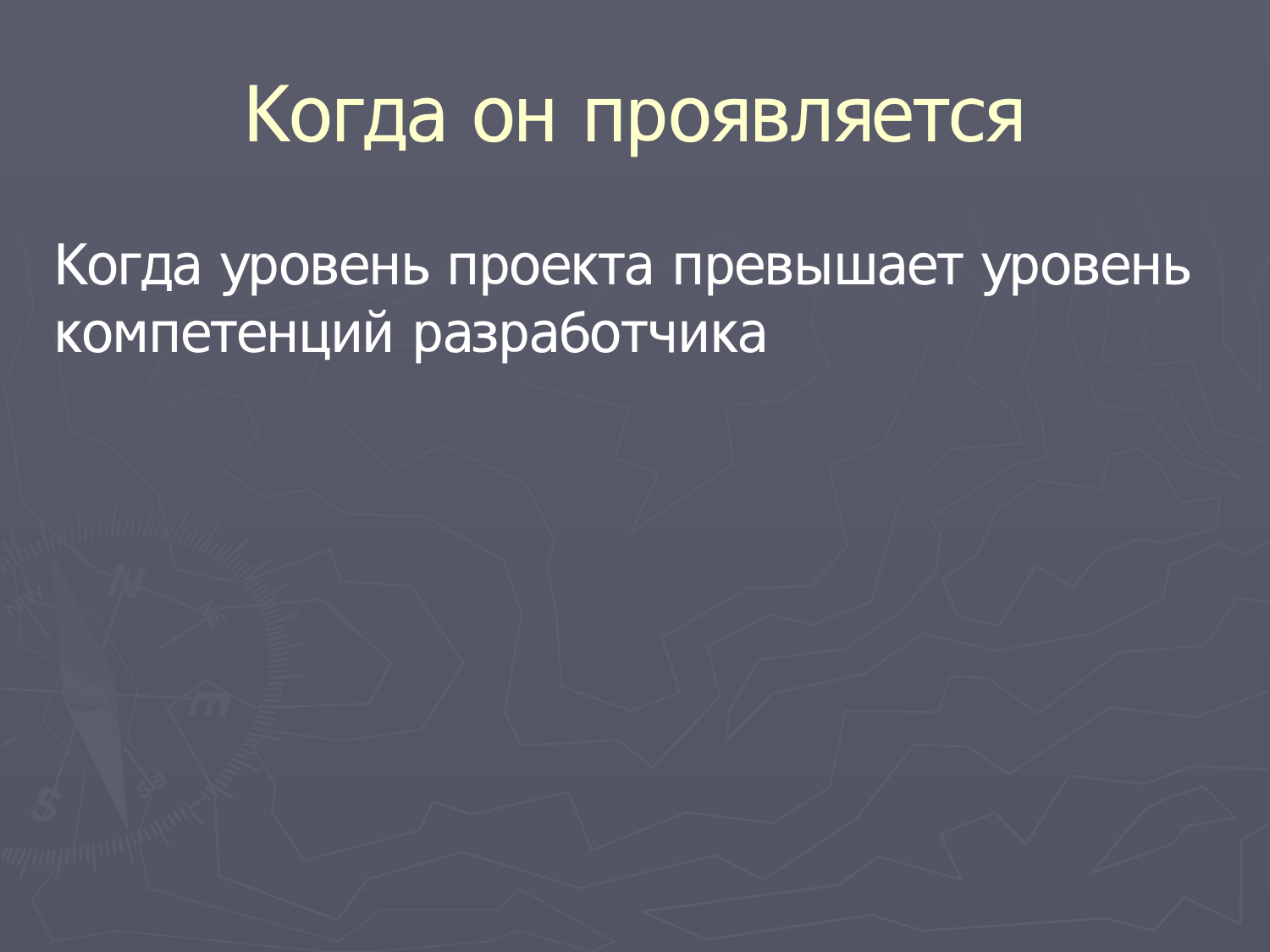

# Когда он проявляется
Когда уровень проекта превышает уровень компетенций разработчика